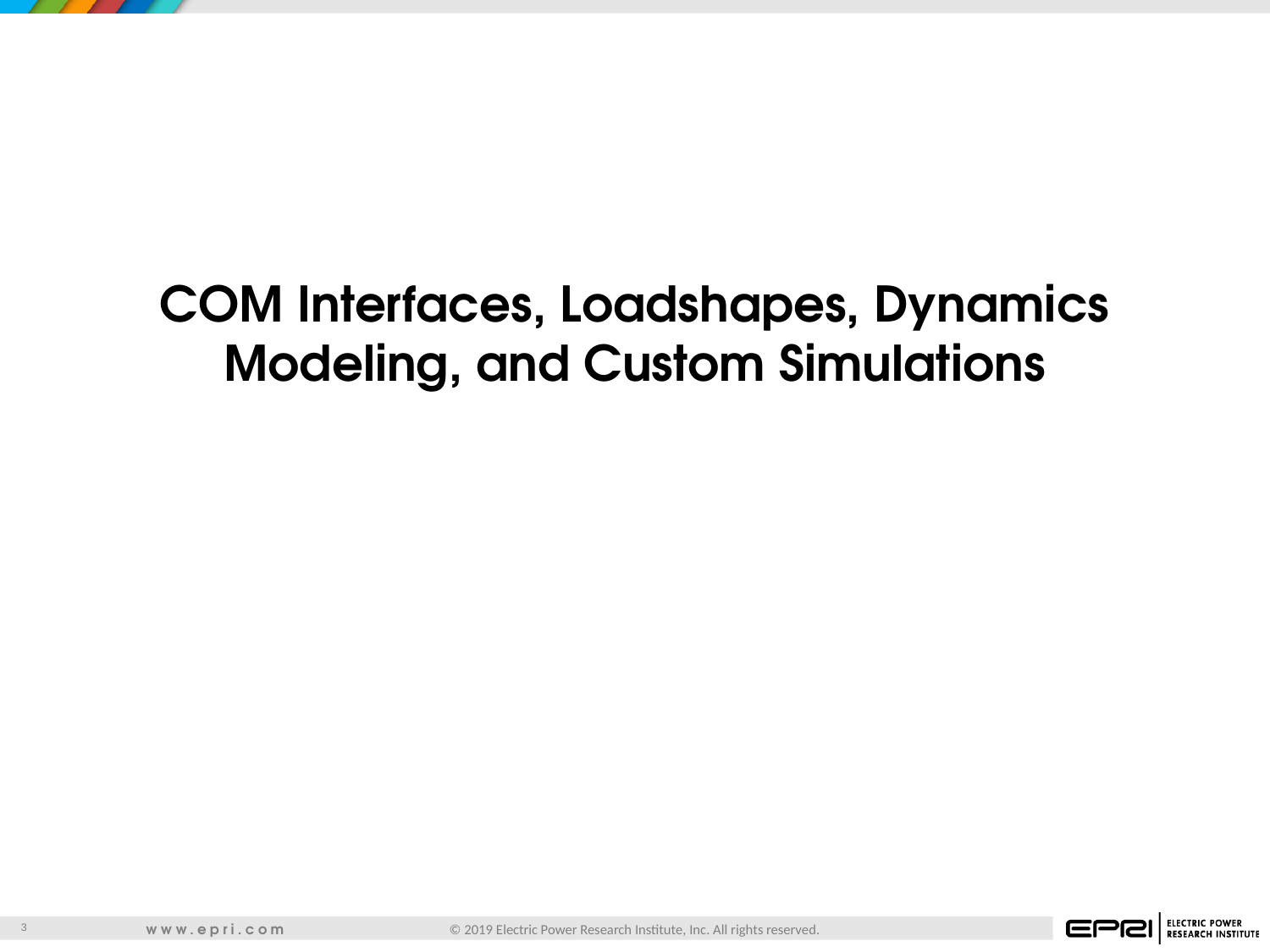

# COM Interfaces, Loadshapes, Dynamics Modeling, and Custom Simulations